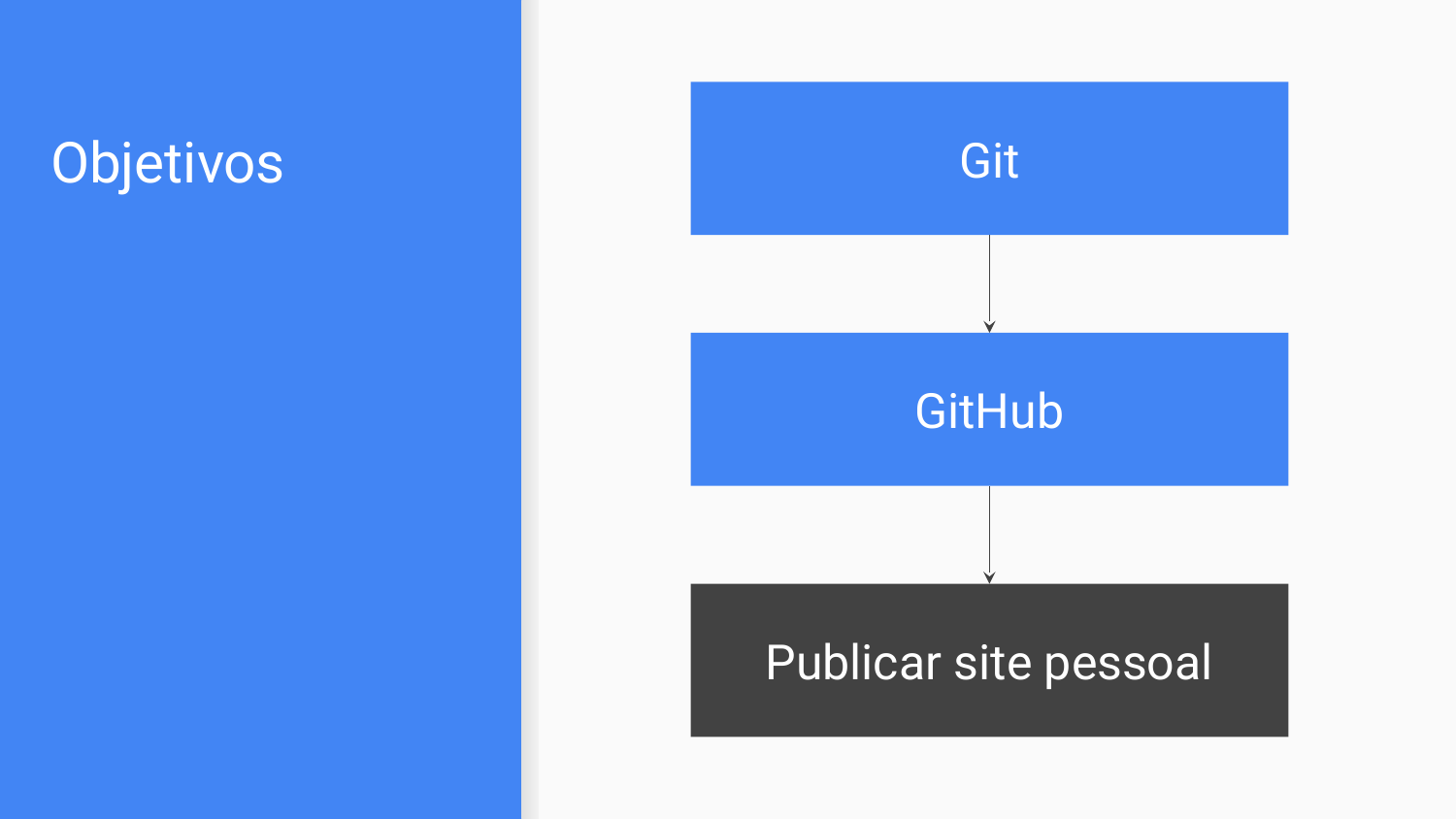

# Objetivos
Git
GitHub
Publicar site pessoal